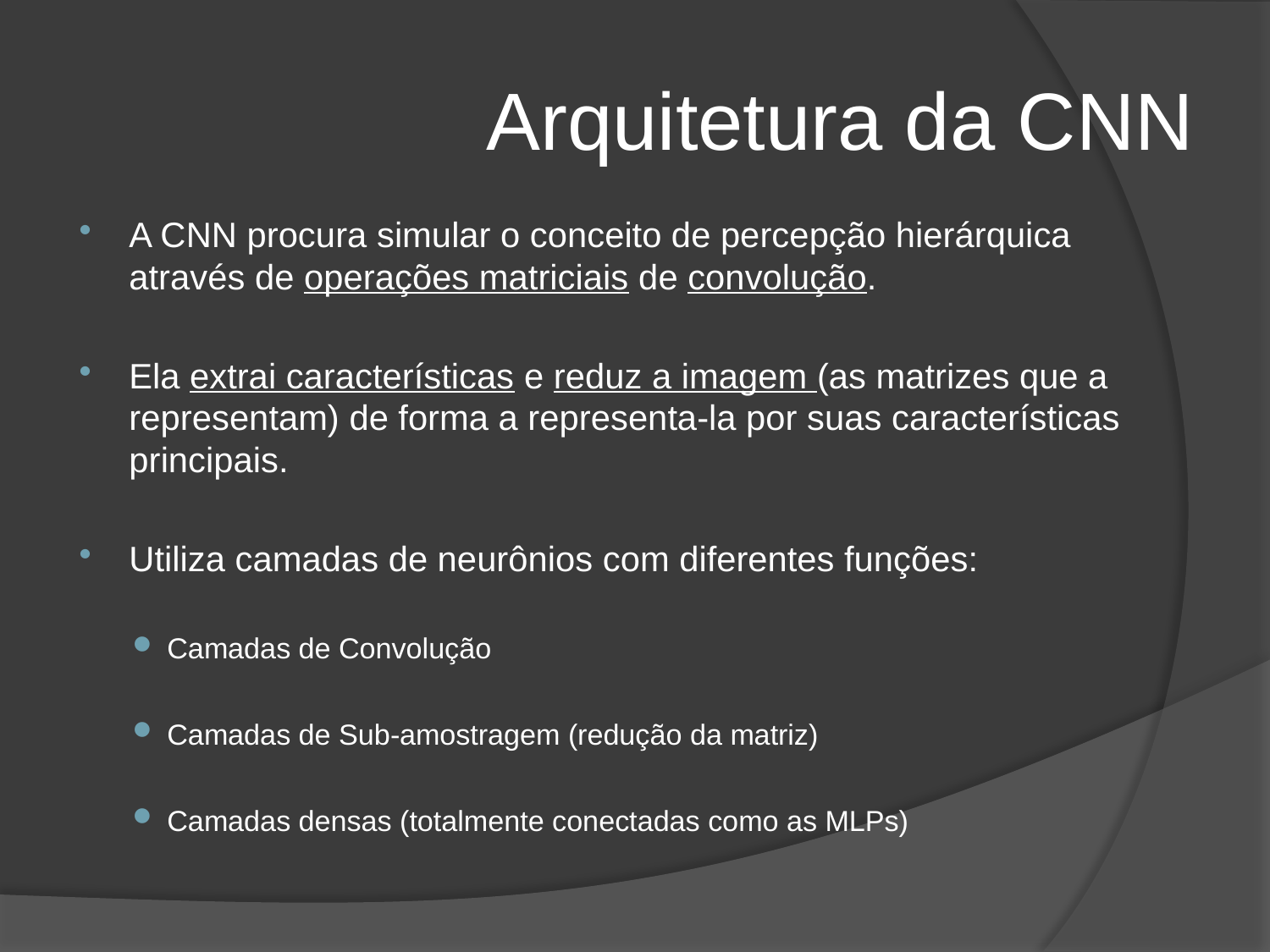

# Arquitetura da CNN
A CNN procura simular o conceito de percepção hierárquica através de operações matriciais de convolução.

Ela extrai características e reduz a imagem (as matrizes que a representam) de forma a representa-la por suas características principais.

Utiliza camadas de neurônios com diferentes funções:

Camadas de Convolução

Camadas de Sub-amostragem (redução da matriz)

Camadas densas (totalmente conectadas como as MLPs)